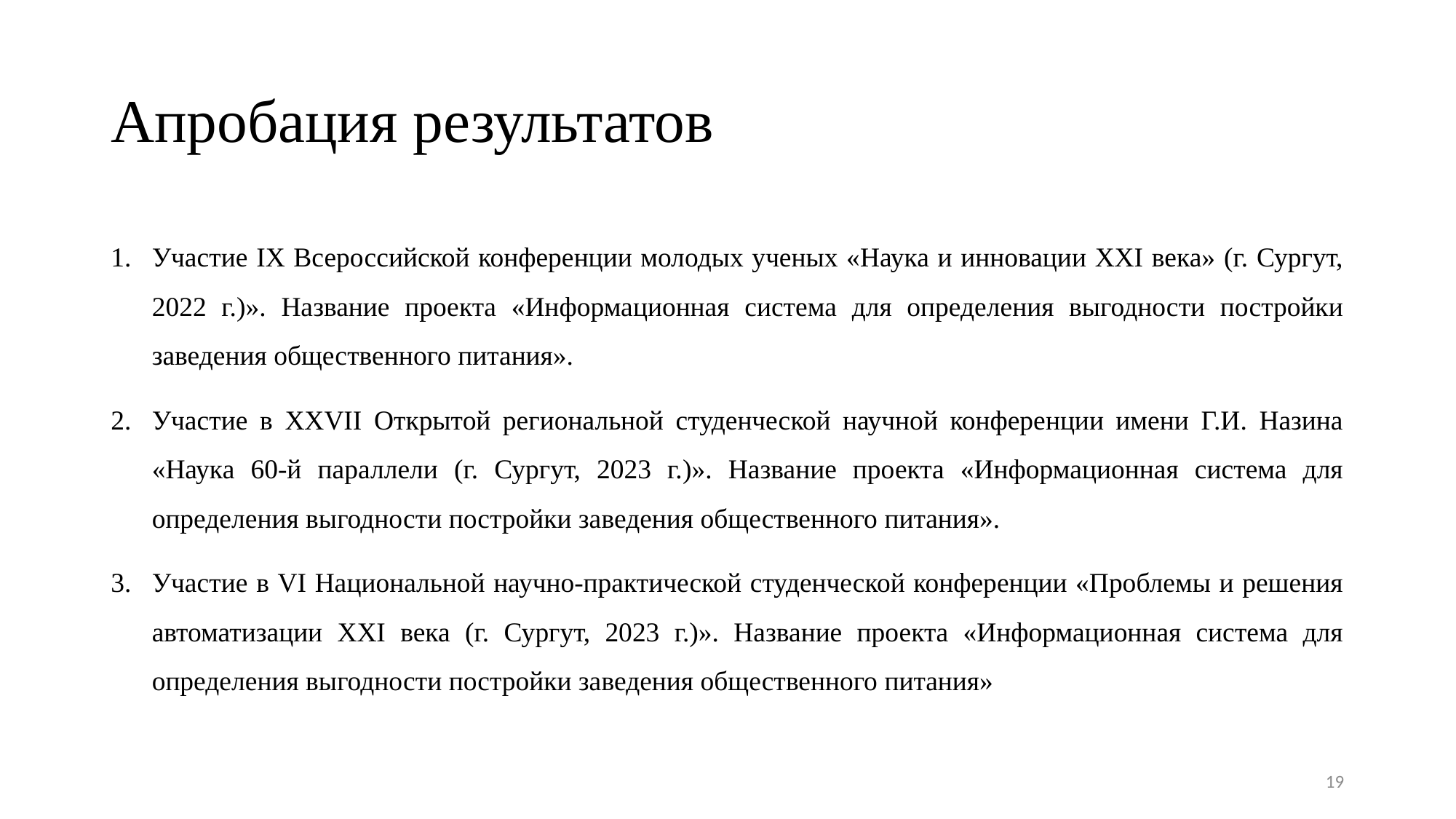

# Апробация результатов
Участие IX Всероссийской конференции молодых ученых «Наука и инновации XXI века» (г. Сургут, 2022 г.)». Название проекта «Информационная система для определения выгодности постройки заведения общественного питания».
Участие в XXVII Открытой региональной студенческой научной конференции имени Г.И. Назина «Наука 60-й параллели (г. Сургут, 2023 г.)». Название проекта «Информационная система для определения выгодности постройки заведения общественного питания».
Участие в VI Национальной научно-практической студенческой конференции «Проблемы и решения автоматизации XXI века (г. Сургут, 2023 г.)». Название проекта «Информационная система для определения выгодности постройки заведения общественного питания»

19